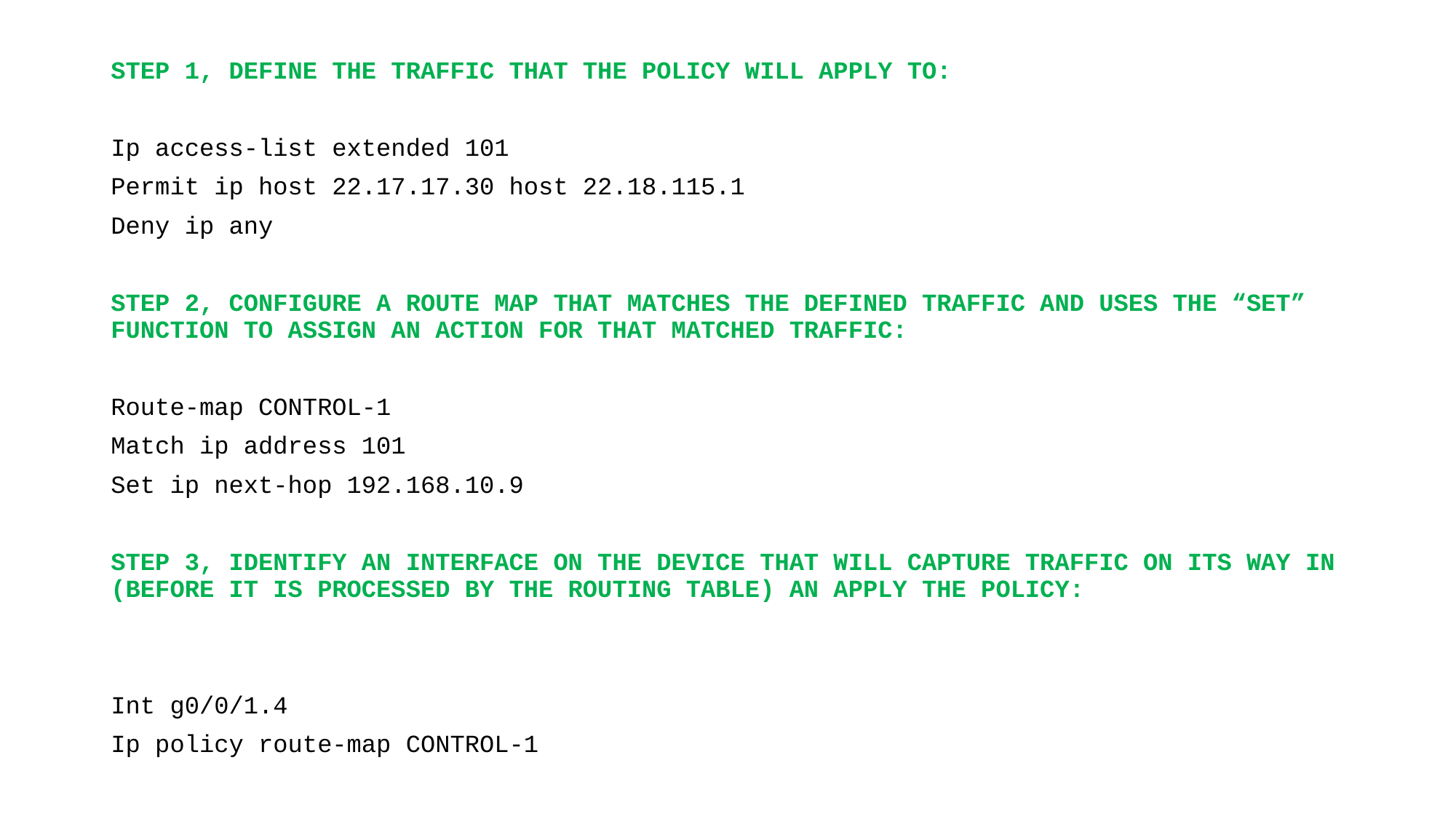

STEP 1, DEFINE THE TRAFFIC THAT THE POLICY WILL APPLY TO:

Ip access-list extended 101
Permit ip host 22.17.17.30 host 22.18.115.1
Deny ip any

STEP 2, CONFIGURE A ROUTE MAP THAT MATCHES THE DEFINED TRAFFIC AND USES THE “SET” FUNCTION TO ASSIGN AN ACTION FOR THAT MATCHED TRAFFIC:

Route-map CONTROL-1
Match ip address 101
Set ip next-hop 192.168.10.9

STEP 3, IDENTIFY AN INTERFACE ON THE DEVICE THAT WILL CAPTURE TRAFFIC ON ITS WAY IN (BEFORE IT IS PROCESSED BY THE ROUTING TABLE) AN APPLY THE POLICY:

Int g0/0/1.4
Ip policy route-map CONTROL-1